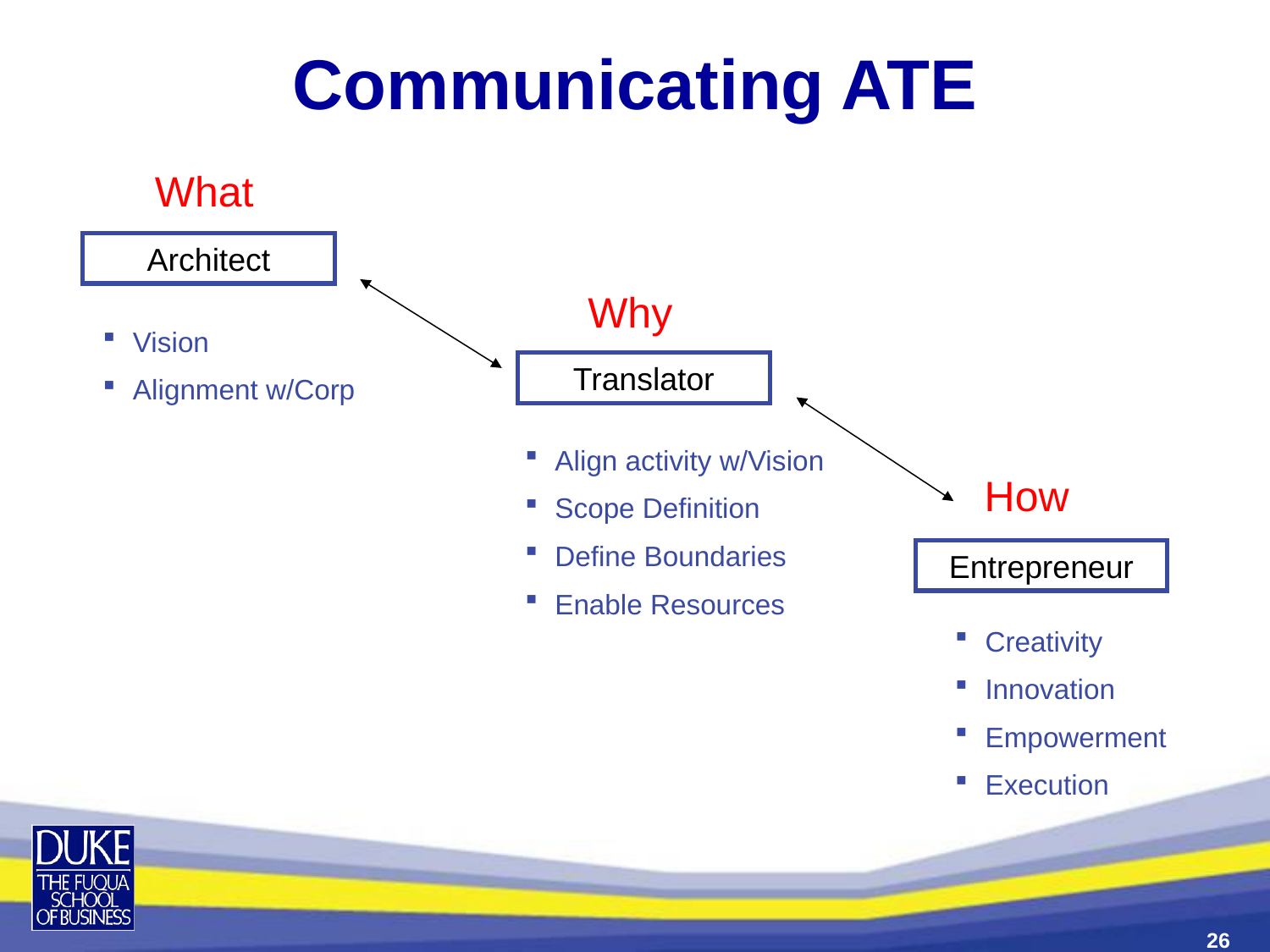

# Communicating ATE
What
Architect
Why

Vision
Alignment w/Corp
Translator

Align activity w/Vision
Scope Definition
Define Boundaries
Enable Resources
How
Entrepreneur
Creativity
Innovation
Empowerment
Execution
26